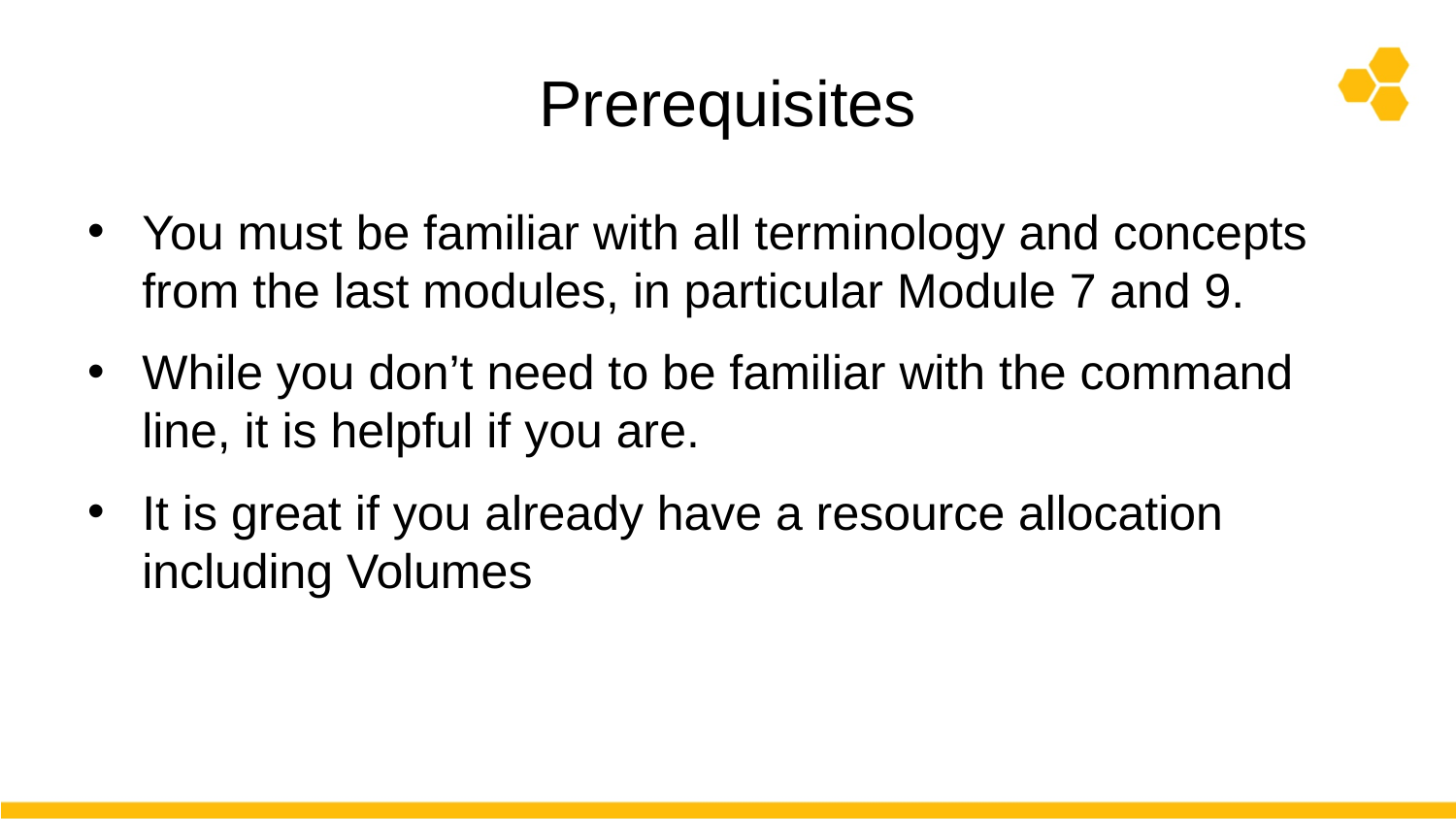

# Prerequisites
You must be familiar with all terminology and concepts from the last modules, in particular Module 7 and 9.
While you don’t need to be familiar with the command line, it is helpful if you are.
It is great if you already have a resource allocation including Volumes